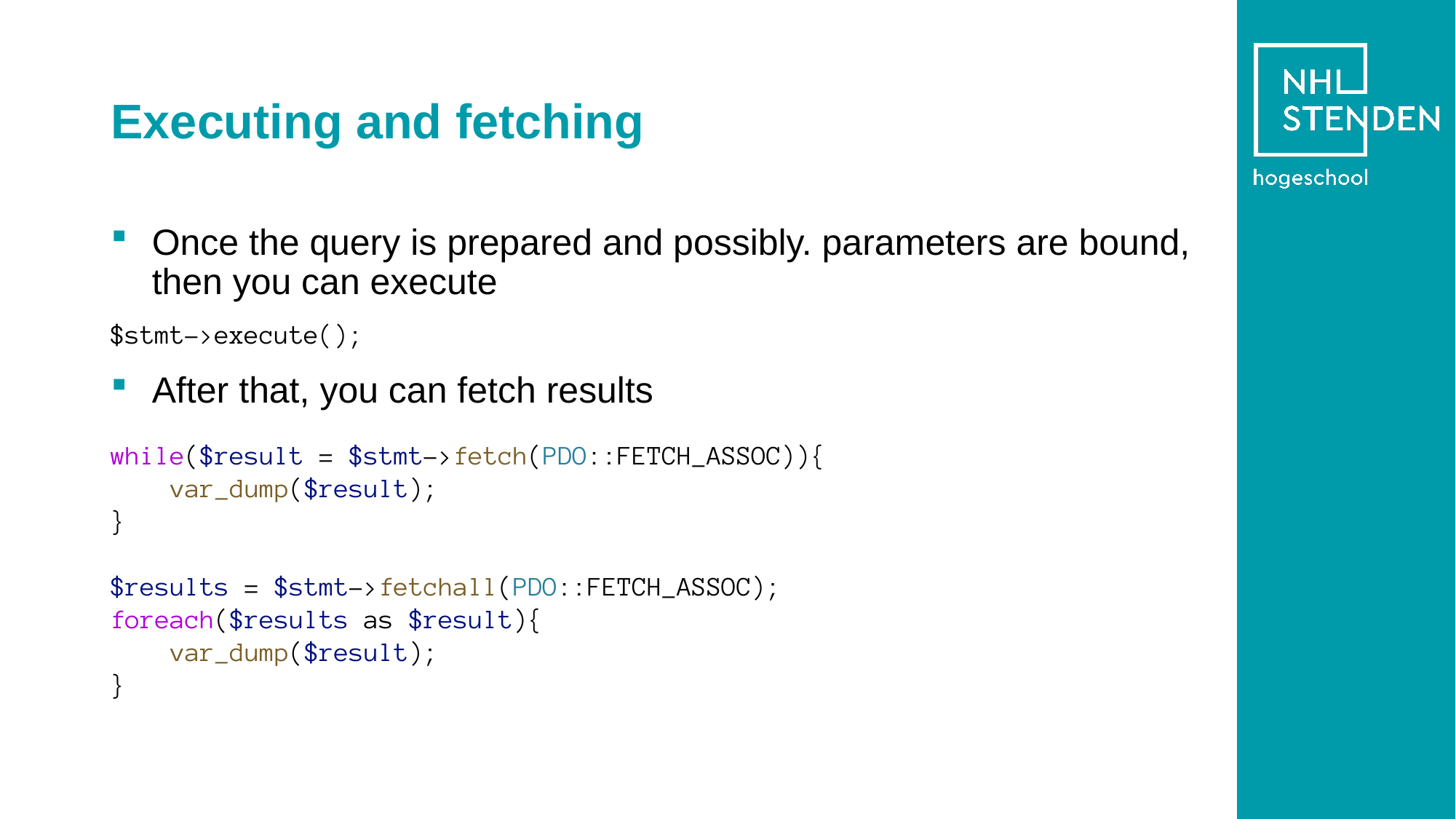

# Executing and fetching
Once the query is prepared and possibly. parameters are bound, then you can execute

After that, you can fetch results

$stmt->execute();

while($result = $stmt->fetch(PDO::FETCH_ASSOC)){
    var_dump($result);
}

$results = $stmt->fetchall(PDO::FETCH_ASSOC);
foreach($results as $result){
    var_dump($result);
}